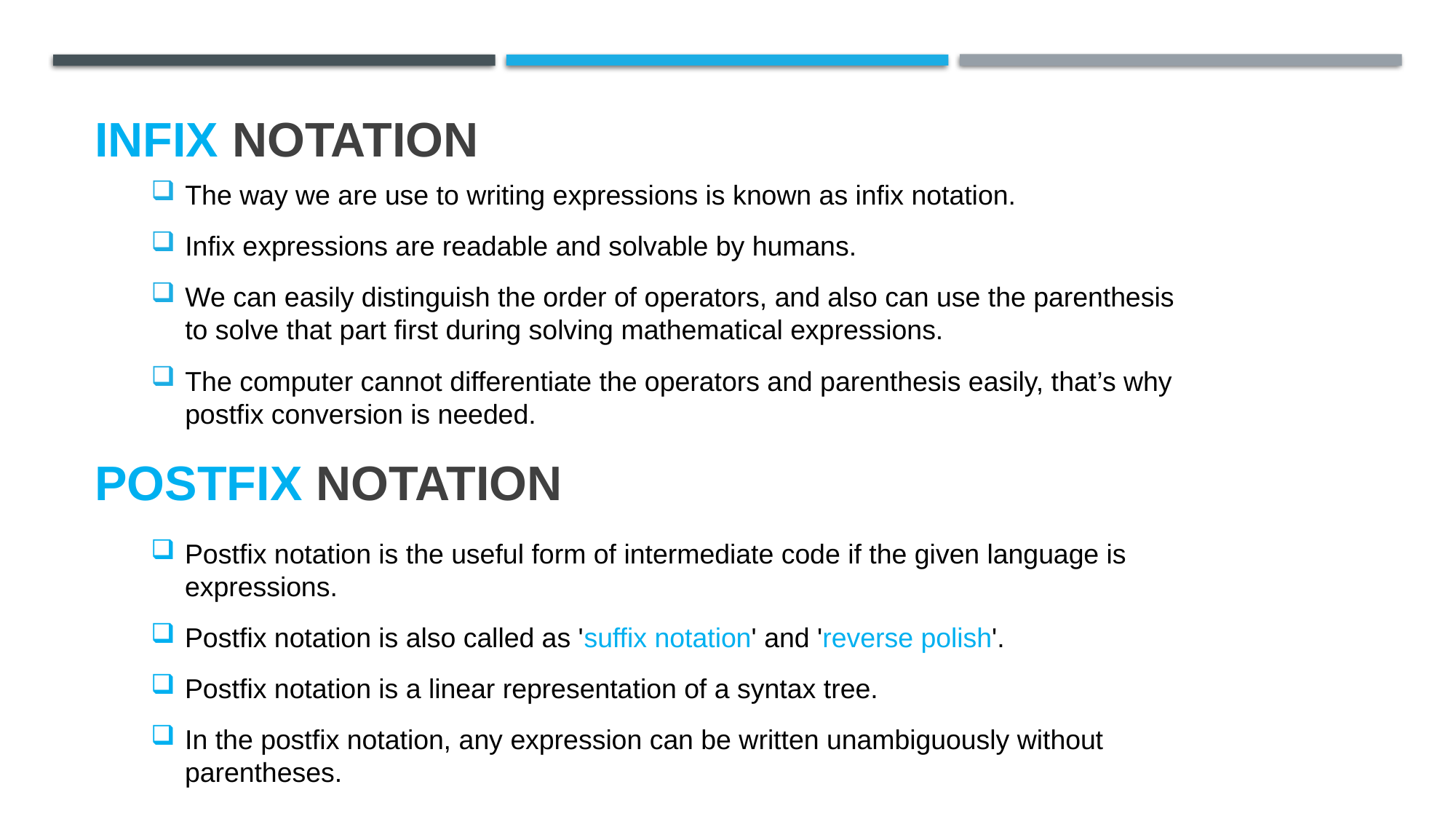

INFIX NOTATION
The way we are use to writing expressions is known as infix notation.
Infix expressions are readable and solvable by humans.
We can easily distinguish the order of operators, and also can use the parenthesis to solve that part first during solving mathematical expressions.
The computer cannot differentiate the operators and parenthesis easily, that’s why postfix conversion is needed.
POSTFIX NOTATION
Postfix notation is the useful form of intermediate code if the given language is expressions.
Postfix notation is also called as 'suffix notation' and 'reverse polish'.
Postfix notation is a linear representation of a syntax tree.
In the postfix notation, any expression can be written unambiguously without parentheses.